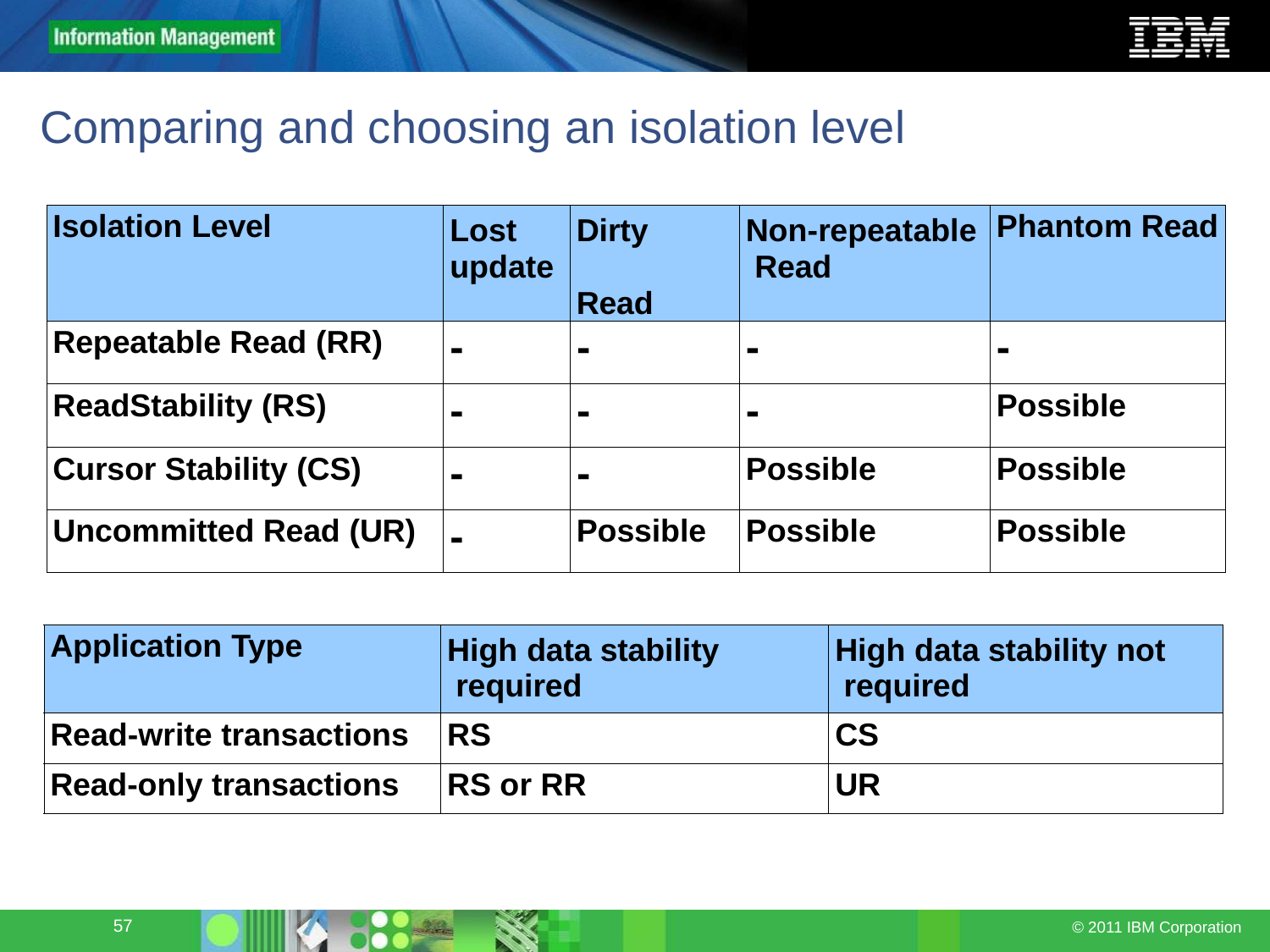

# Comparing and choosing an isolation level
| Isolation Level | Lost update | Dirty Read | Non-repeatable Read | Phantom Read |
| --- | --- | --- | --- | --- |
| Repeatable Read (RR) | - | - | - | - |
| ReadStability (RS) | - | - | - | Possible |
| Cursor Stability (CS) | - | - | Possible | Possible |
| Uncommitted Read (UR) | - | Possible | Possible | Possible |
| Application Type | High data stability required | High data stability not required |
| --- | --- | --- |
| Read-write transactions | RS | CS |
| Read-only transactions | RS or RR | UR |
57
© 2011 IBM Corporation